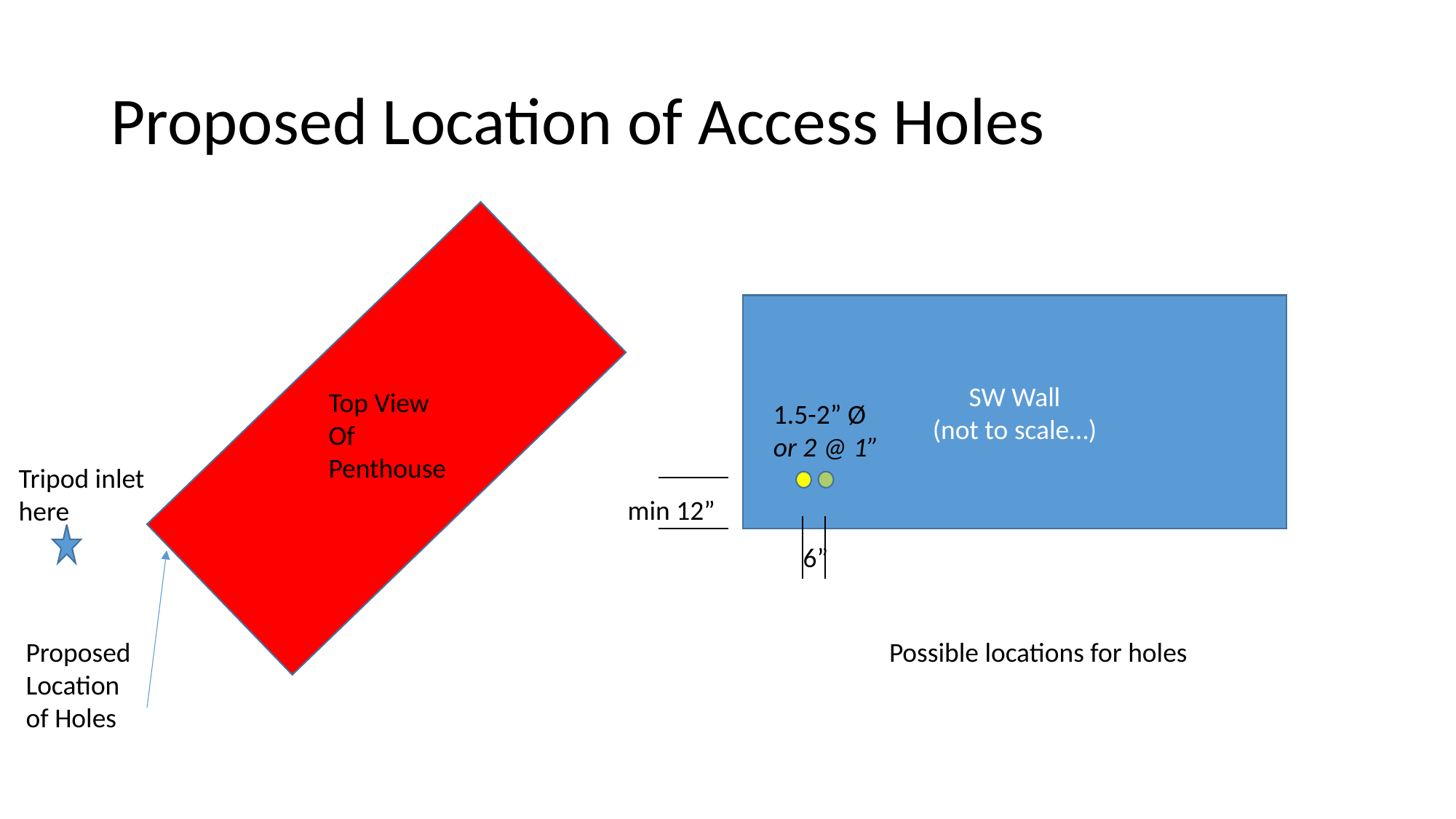

# Proposed Location of Access Holes
SW Wall
(not to scale…)

Top View
Of Penthouse
1.5-2” Ø or 2 @ 1”
Tripod inlet here

min 12”

6”
Proposed Location of Holes
Possible locations for holes